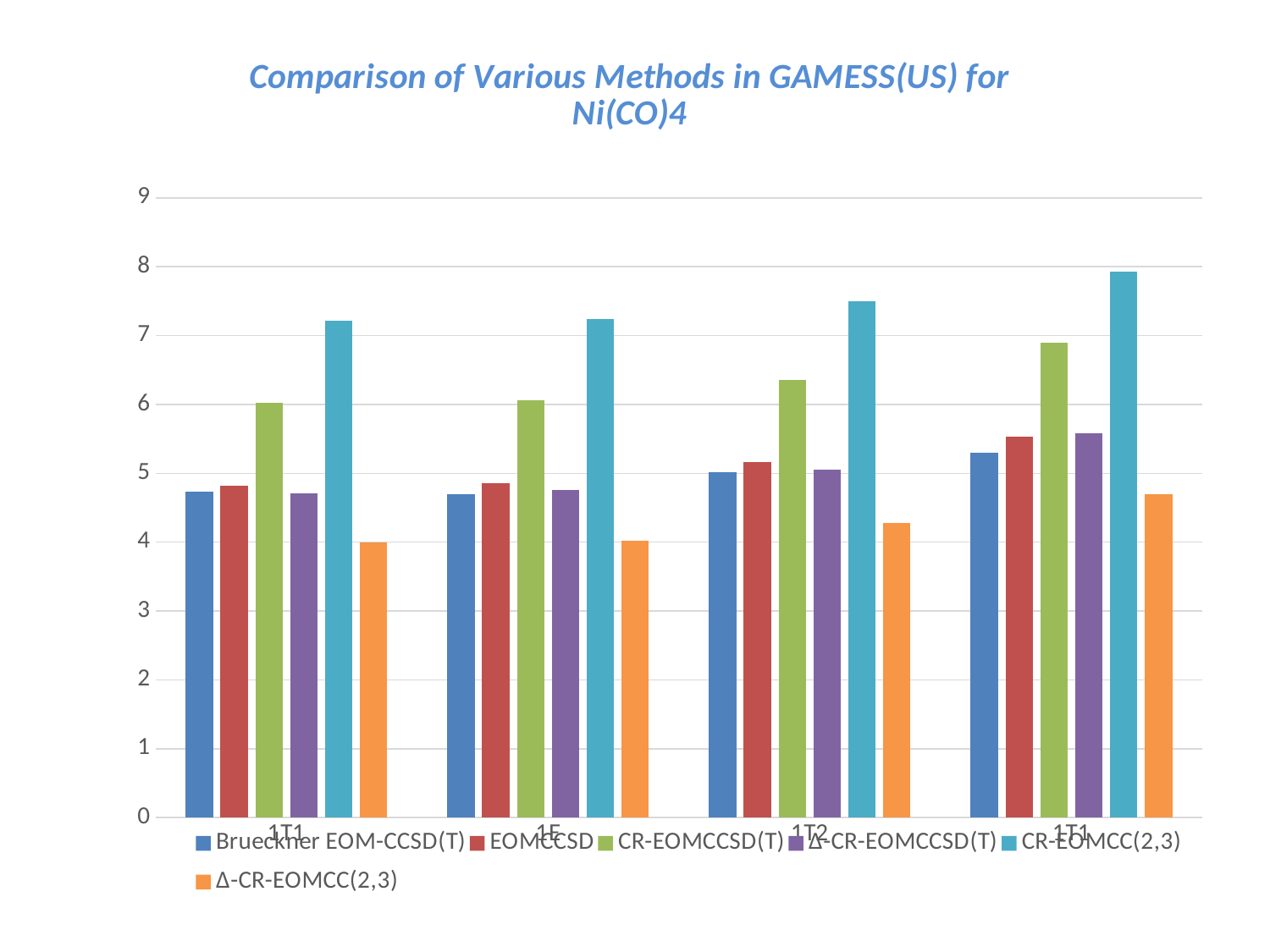

### Chart: Comparison of Various Methods in GAMESS(US) for Ni(CO)4

| Category | Brueckner EOM-CCSD(T) | EOMCCSD | CR-EOMCCSD(T) | Δ-CR-EOMCCSD(T) | CR-EOMCC(2,3) | Δ-CR-EOMCC(2,3) |
|---|---|---|---|---|---|---|
| 1T1 | 4.73 | 4.820999999999998 | 6.020999999999998 | 4.712 | 7.216 | 3.992 |
| 1E | 4.7 | 4.851999999999998 | 6.061999999999998 | 4.753 | 7.238 | 4.013999999999998 |
| 1T2 | 5.01 | 5.160999999999998 | 6.356999999999998 | 5.048 | 7.504 | 4.279 |
| 1T1 | 5.3 | 5.528999999999998 | 6.891999999999999 | 5.583 | 7.922 | 4.696999999999998 |